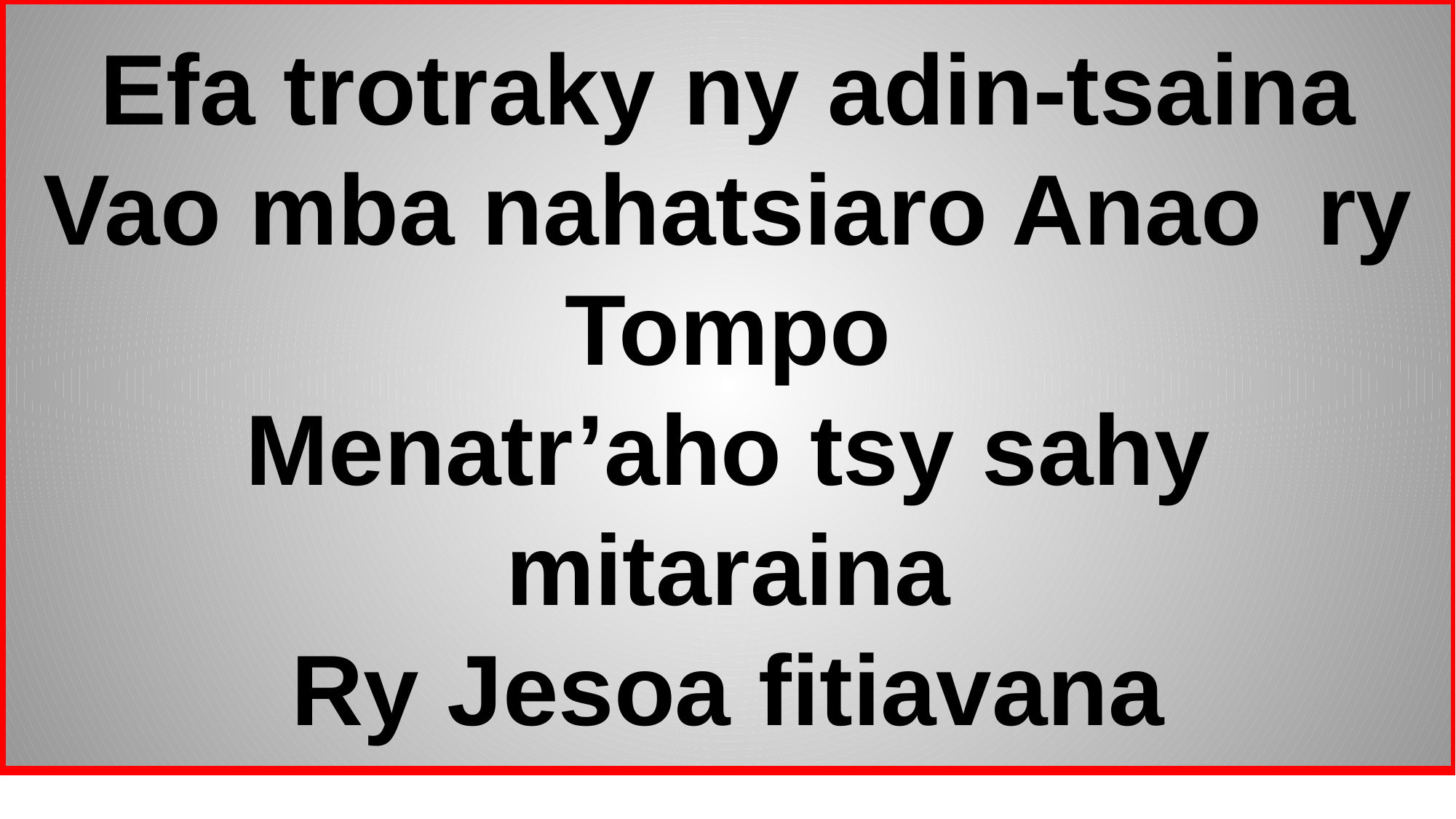

# Efa trotraky ny adin-tsaina Vao mba nahatsiaro Anao  ry Tompo Menatr’aho tsy sahy mitaraina Ry Jesoa fitiavana